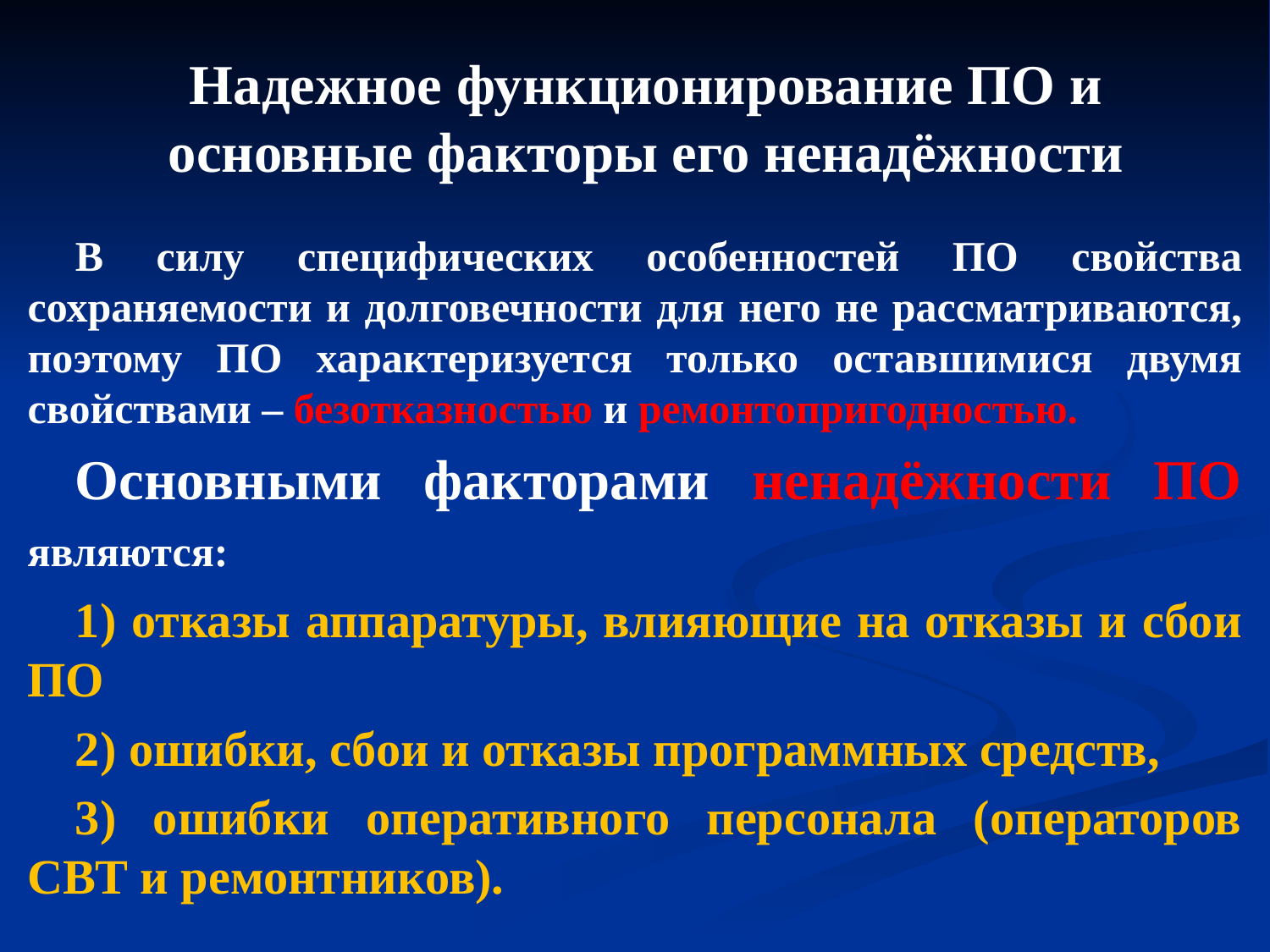

# Надежное функционирование ПО и основные факторы его ненадёжности
В силу специфических особенностей ПО свойства сохраняемости и долговечности для него не рассматриваются, поэтому ПО характеризуется только оставшимися двумя свойствами – безотказностью и ремонтопригодностью.
Основными факторами ненадёжности ПО являются:
1) отказы аппаратуры, влияющие на отказы и сбои ПО
2) ошибки, сбои и отказы программных средств,
3) ошибки оперативного персонала (операторов СВТ и ремонтников).